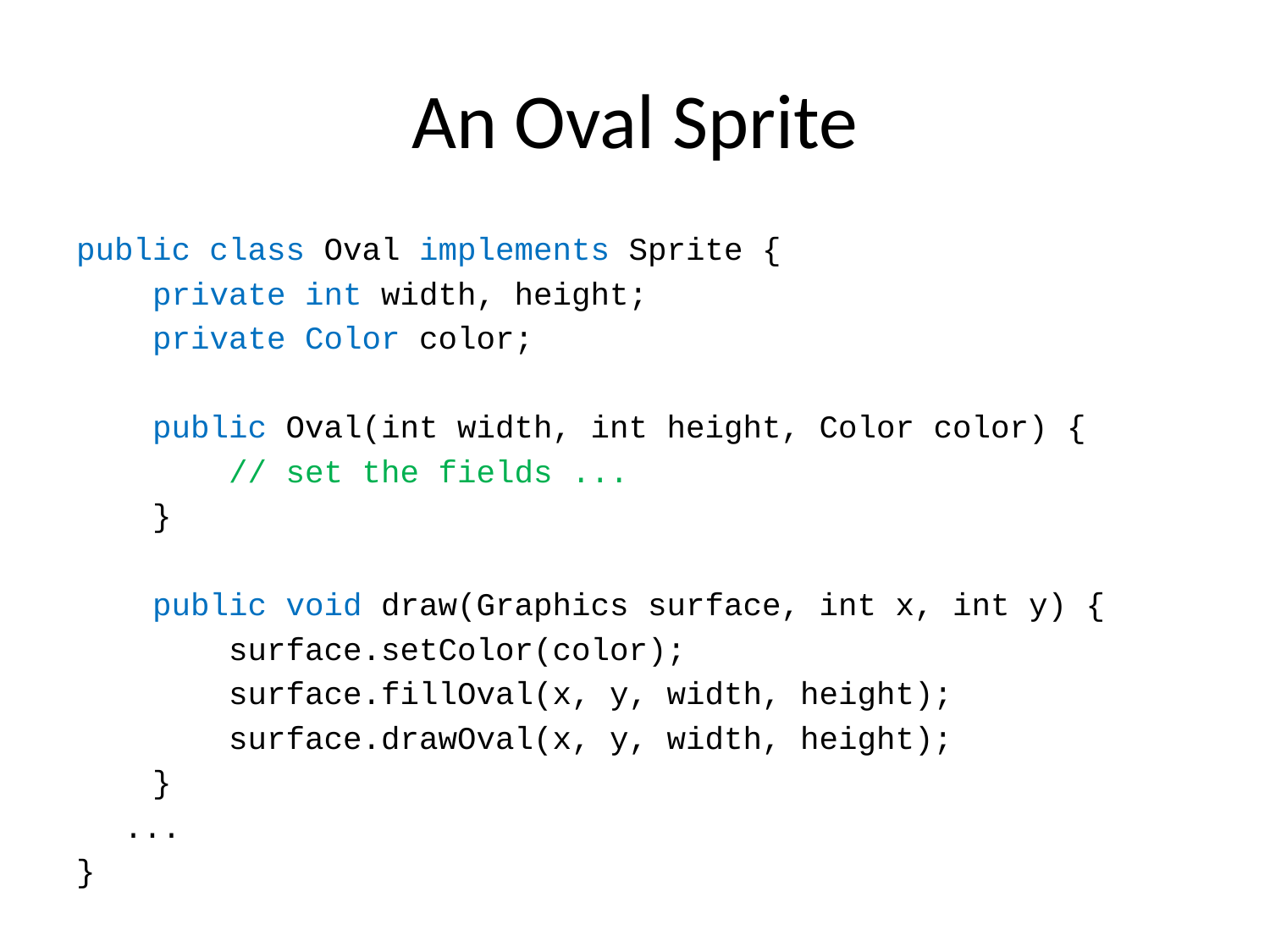

# An Oval Sprite
public class Oval implements Sprite {
    private int width, height;
    private Color color;

    public Oval(int width, int height, Color color) {
        // set the fields ...
    }

    public void draw(Graphics surface, int x, int y) {
        surface.setColor(color);
        surface.fillOval(x, y, width, height);
        surface.drawOval(x, y, width, height);
    }
	...
}